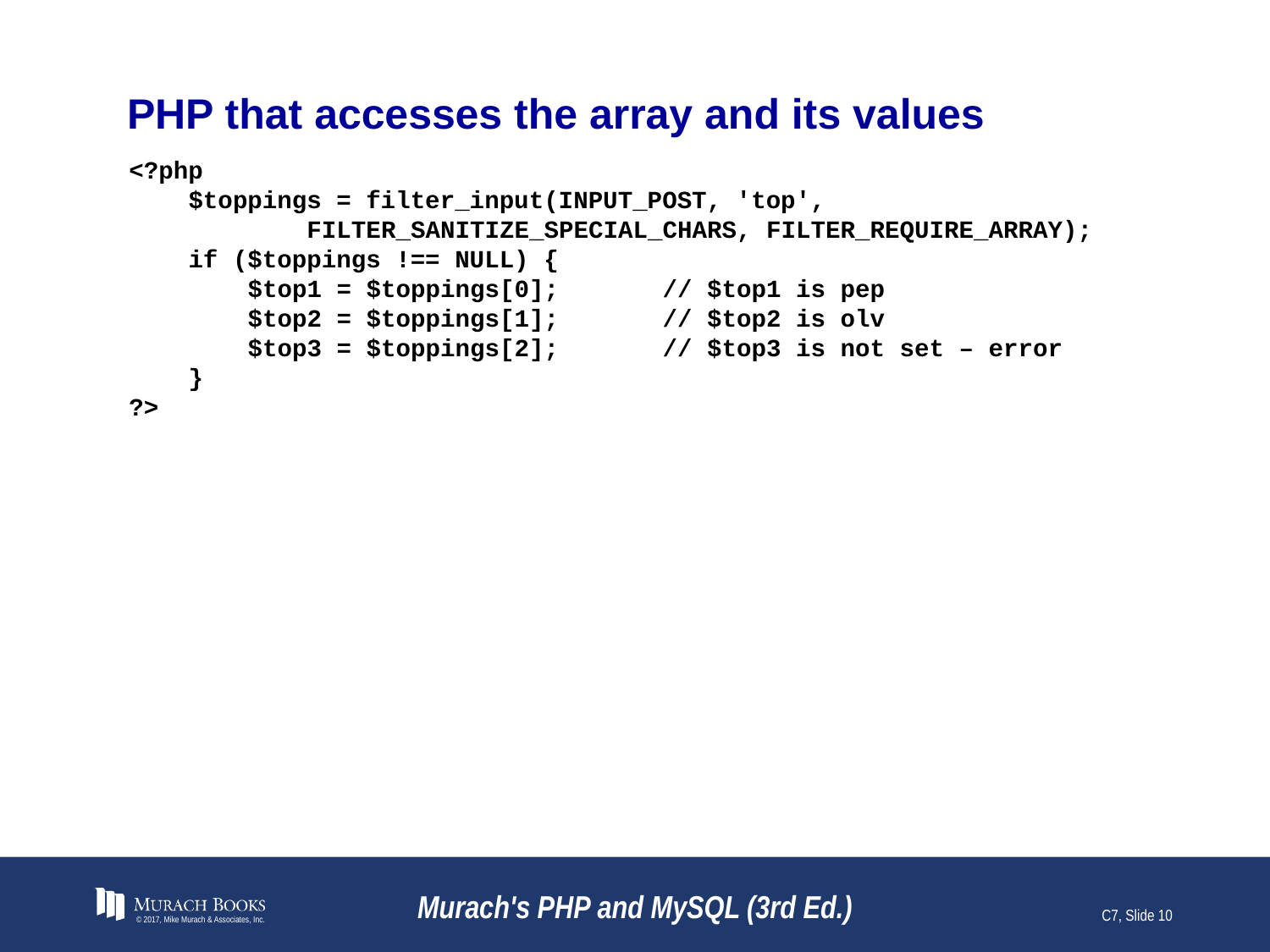

# PHP that accesses the array and its values
<?php
    $toppings = filter_input(INPUT_POST, 'top',
            FILTER_SANITIZE_SPECIAL_CHARS, FILTER_REQUIRE_ARRAY);
    if ($toppings !== NULL) {
        $top1 = $toppings[0];       // $top1 is pep
        $top2 = $toppings[1];       // $top2 is olv
        $top3 = $toppings[2];       // $top3 is not set – error
    }
?>

© 2017, Mike Murach & Associates, Inc.
Murach's PHP and MySQL (3rd Ed.)

C7, Slide 10